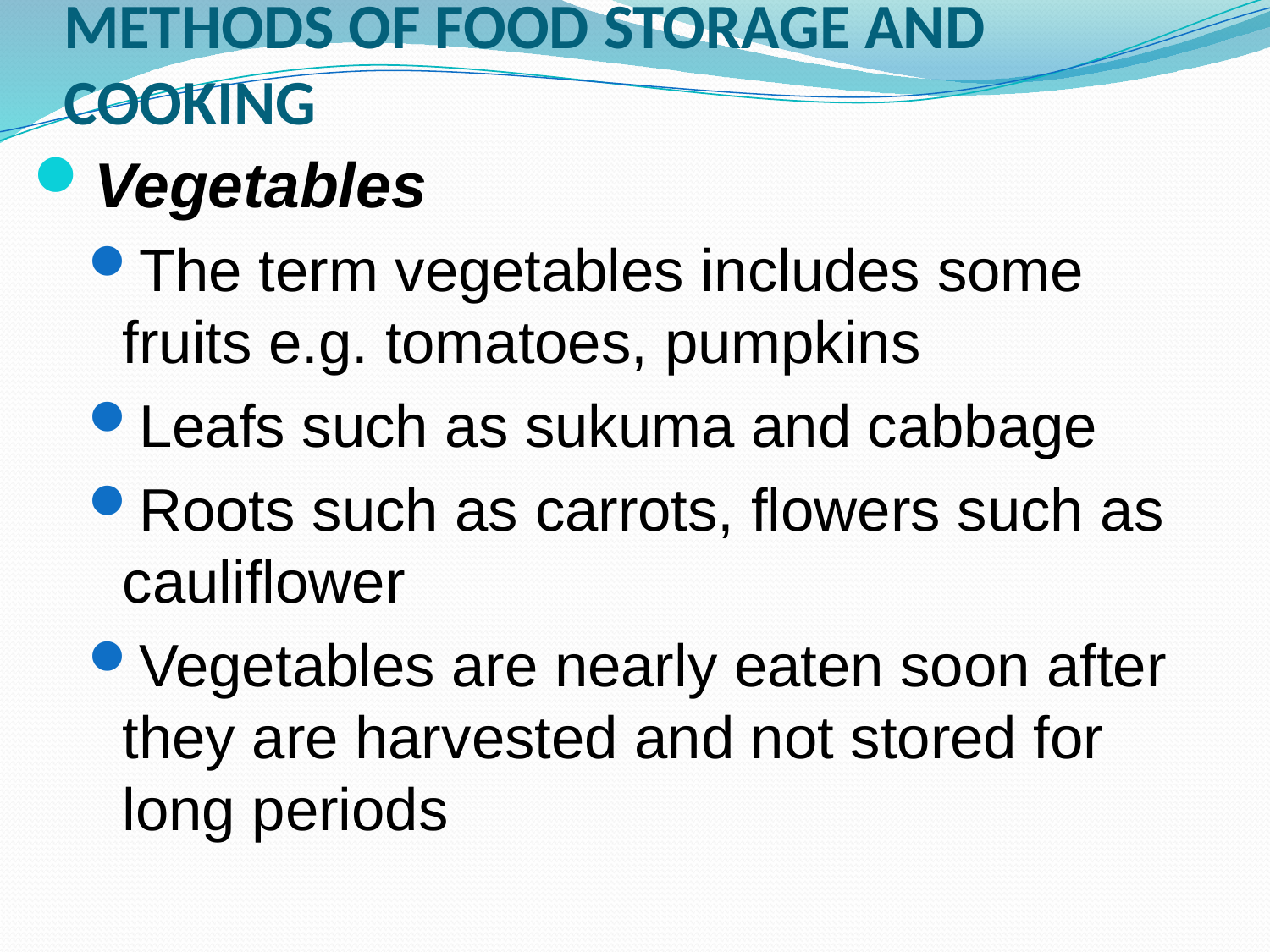

# METHODS OF FOOD STORAGE AND COOKING
Vegetables
The term vegetables includes some fruits e.g. tomatoes, pumpkins
Leafs such as sukuma and cabbage
Roots such as carrots, flowers such as cauliflower
Vegetables are nearly eaten soon after they are harvested and not stored for long periods